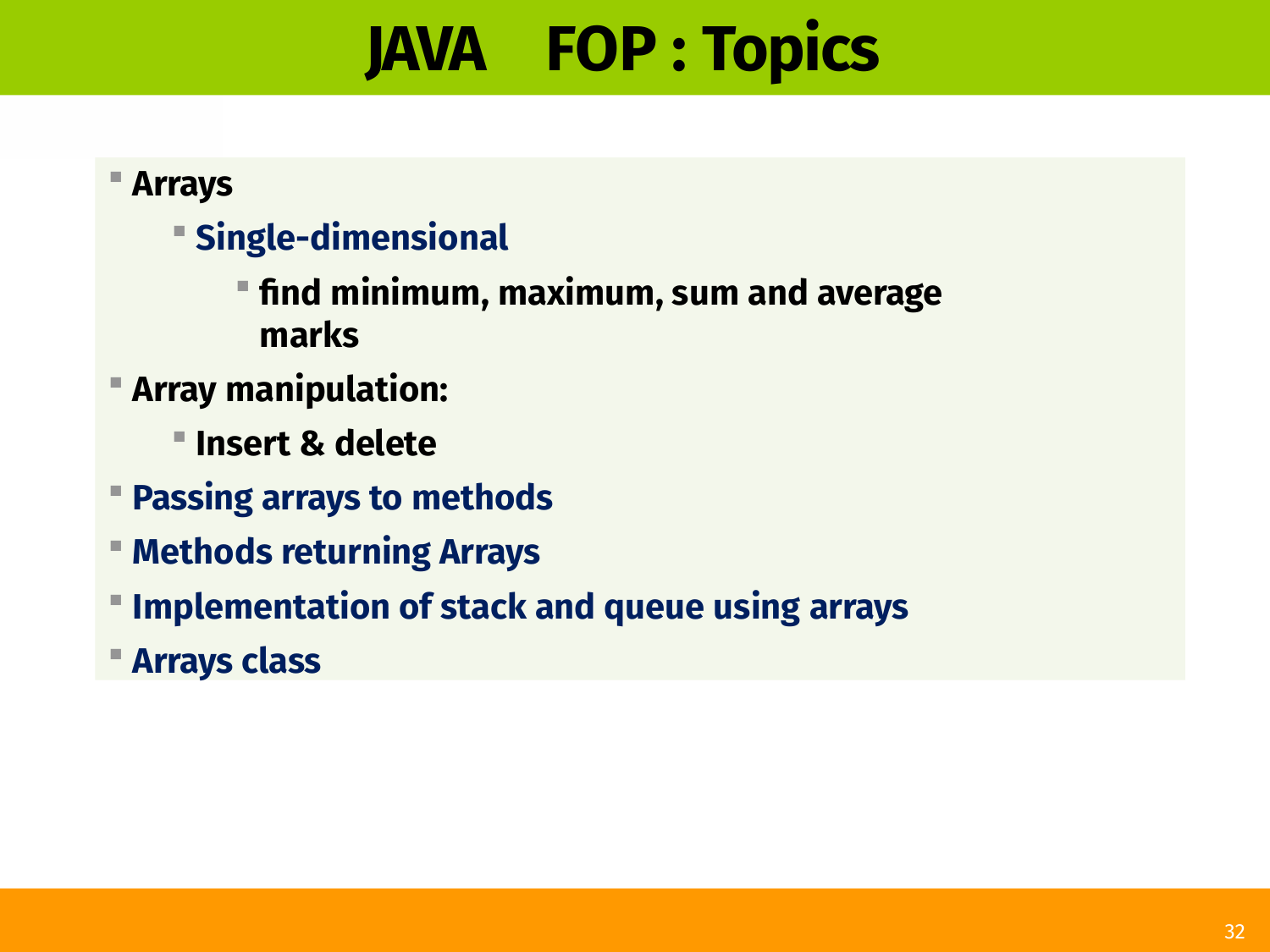

# JAVA	FOP : Topics
Arrays
Single-dimensional
find minimum, maximum, sum and average	marks
Array manipulation:
Insert & delete
Passing arrays to methods
Methods returning Arrays
Implementation of stack and queue using arrays
Arrays class
32